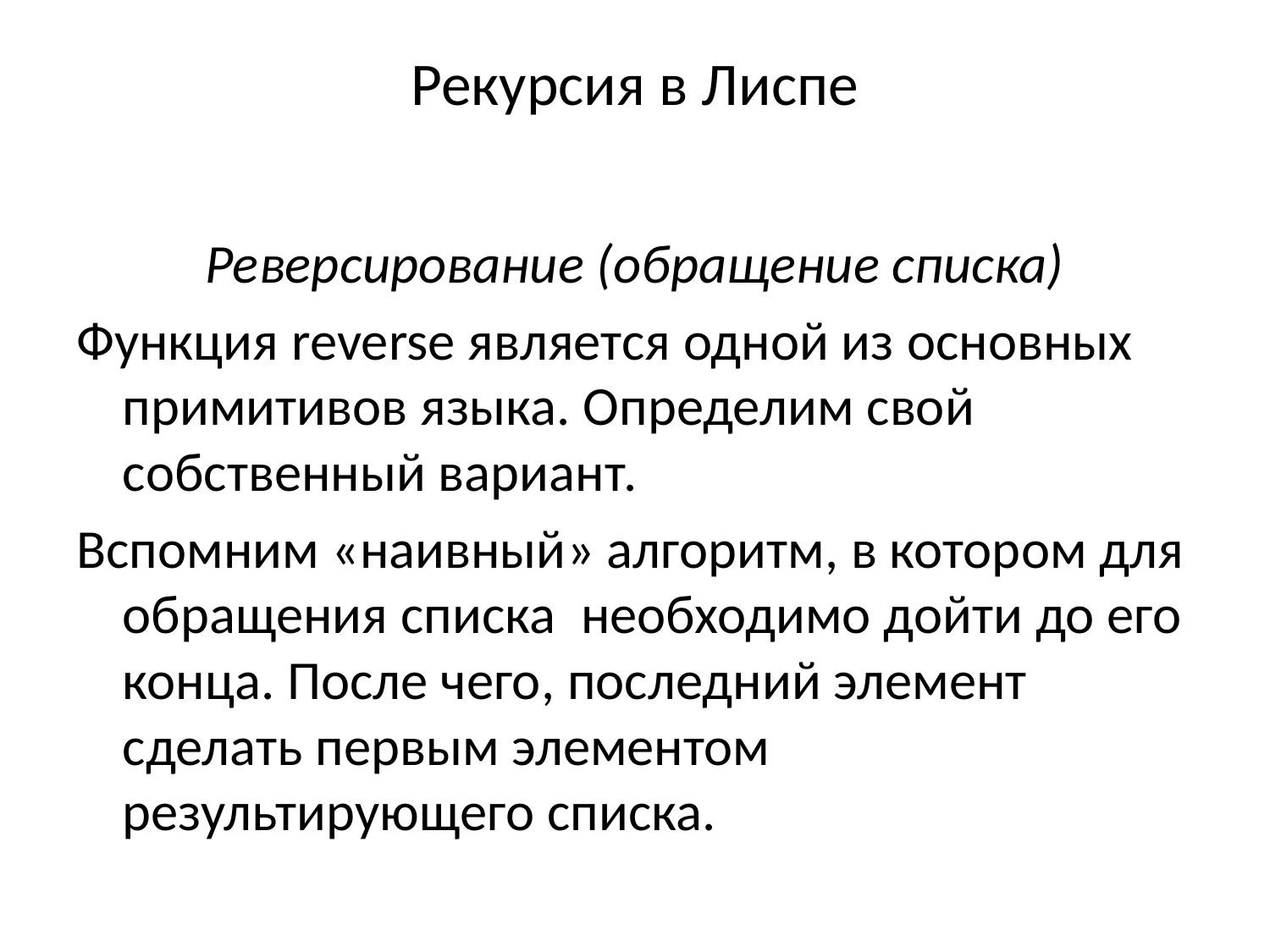

# Рекурсия в Лиспе
Реверсирование (обращение списка)
Функция reverse является одной из основных примитивов языка. Определим свой собственный вариант.
Вспомним «наивный» алгоритм, в котором для обращения списка  необходимо дойти до его конца. После чего, последний элемент сделать первым элементом результирующего списка.